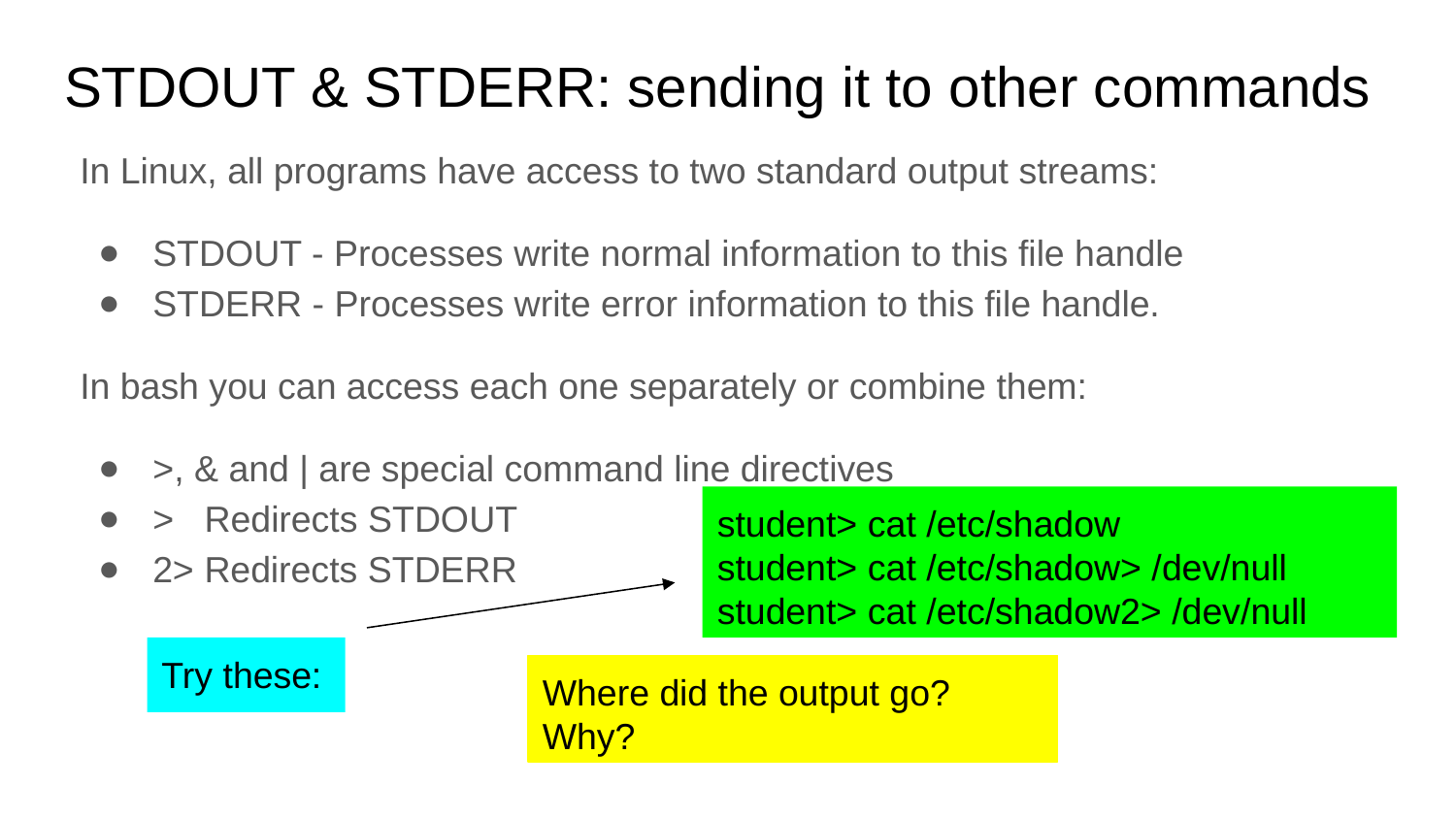

# STDOUT & STDERR: sending it to other commands
In Linux, all programs have access to two standard output streams:
STDOUT - Processes write normal information to this file handle
STDERR - Processes write error information to this file handle.
In bash you can access each one separately or combine them:
>, & and | are special command line directives
>   Redirects STDOUT
2> Redirects STDERR
student> cat /etc/shadow
student> cat /etc/shadow> /dev/null
student> cat /etc/shadow2> /dev/null
Try these:
Where did the output go? Why?